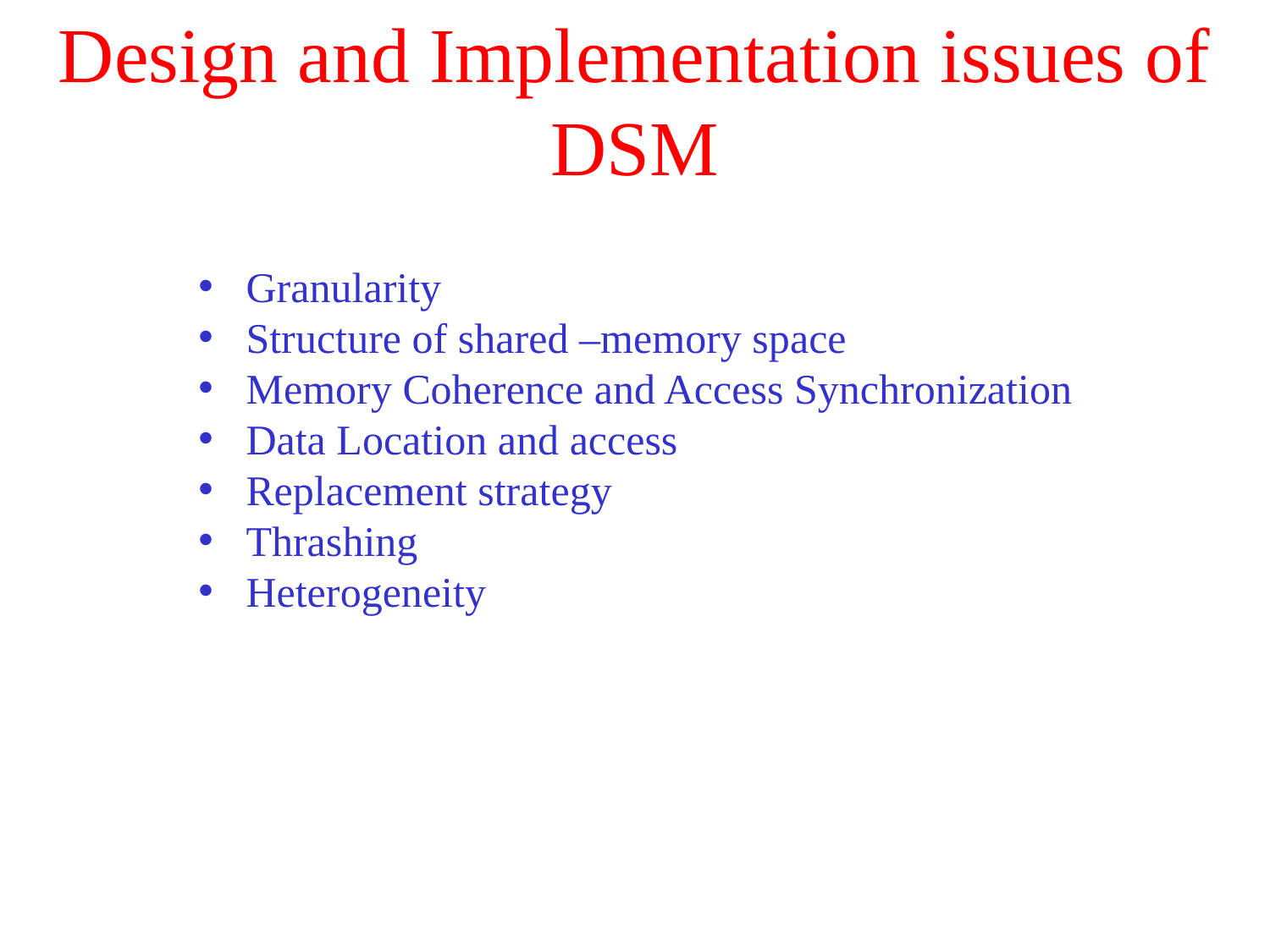

# Design and Implementation issues of DSM
Granularity
Structure of shared –memory space
Memory Coherence and Access Synchronization
Data Location and access
Replacement strategy
Thrashing
Heterogeneity